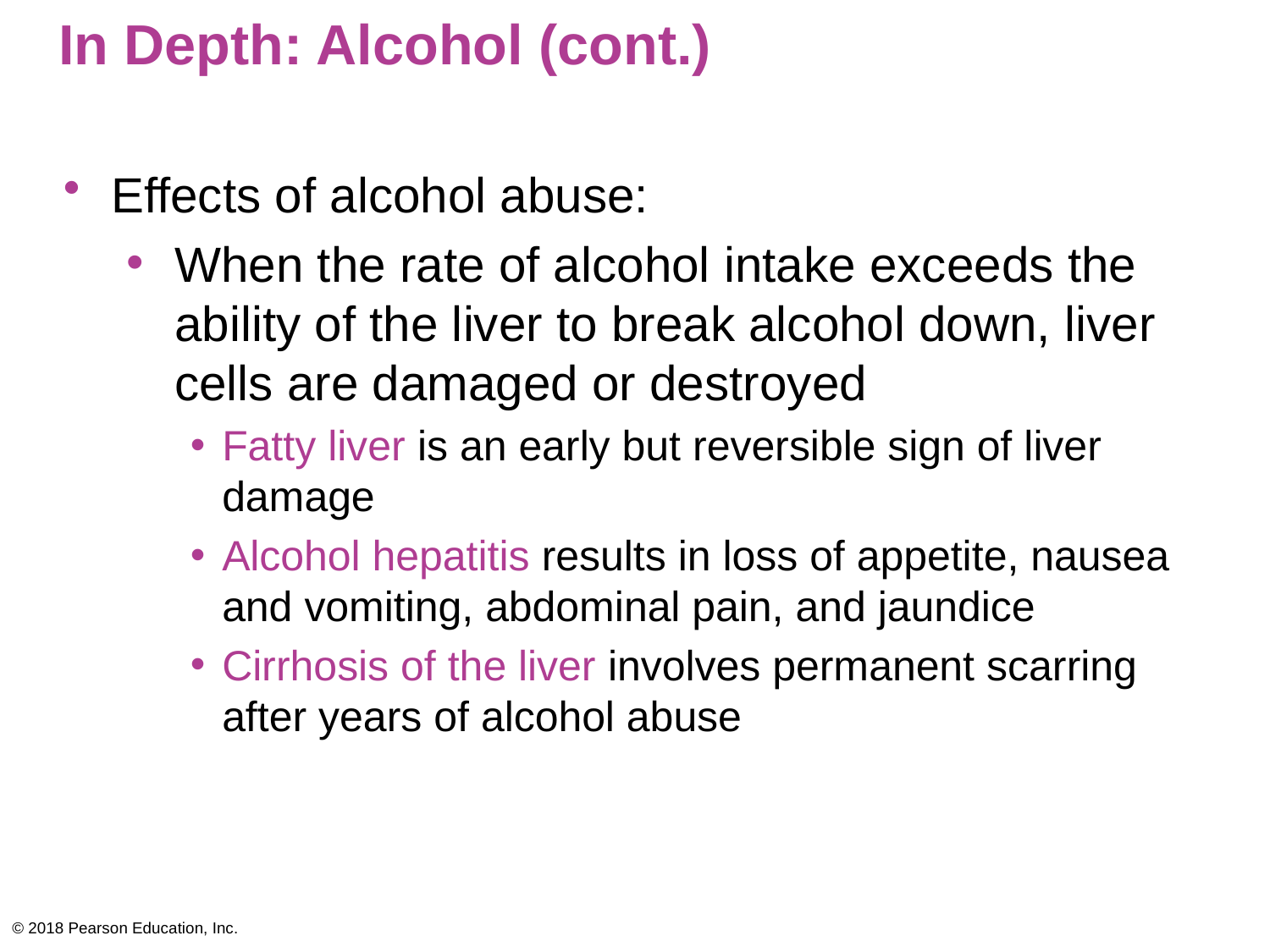

# In Depth: Alcohol (cont.)
Effects of alcohol abuse:
When the rate of alcohol intake exceeds the ability of the liver to break alcohol down, liver cells are damaged or destroyed
Fatty liver is an early but reversible sign of liver damage
Alcohol hepatitis results in loss of appetite, nausea and vomiting, abdominal pain, and jaundice
Cirrhosis of the liver involves permanent scarring after years of alcohol abuse
© 2018 Pearson Education, Inc.